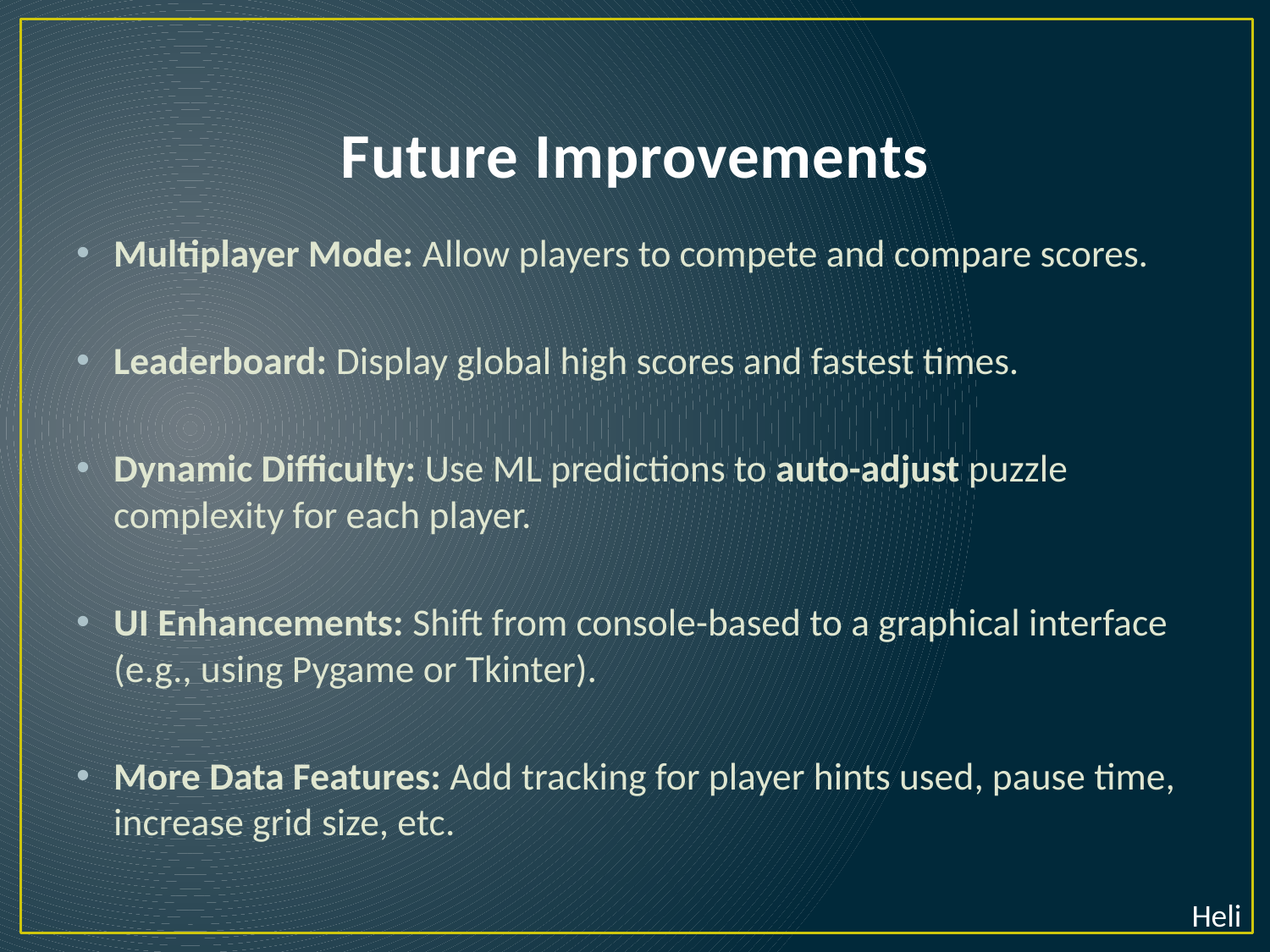

# Future Improvements
Multiplayer Mode: Allow players to compete and compare scores.

Leaderboard: Display global high scores and fastest times.

Dynamic Difficulty: Use ML predictions to auto-adjust puzzle complexity for each player.

UI Enhancements: Shift from console-based to a graphical interface (e.g., using Pygame or Tkinter).

More Data Features: Add tracking for player hints used, pause time, increase grid size, etc.

Heli